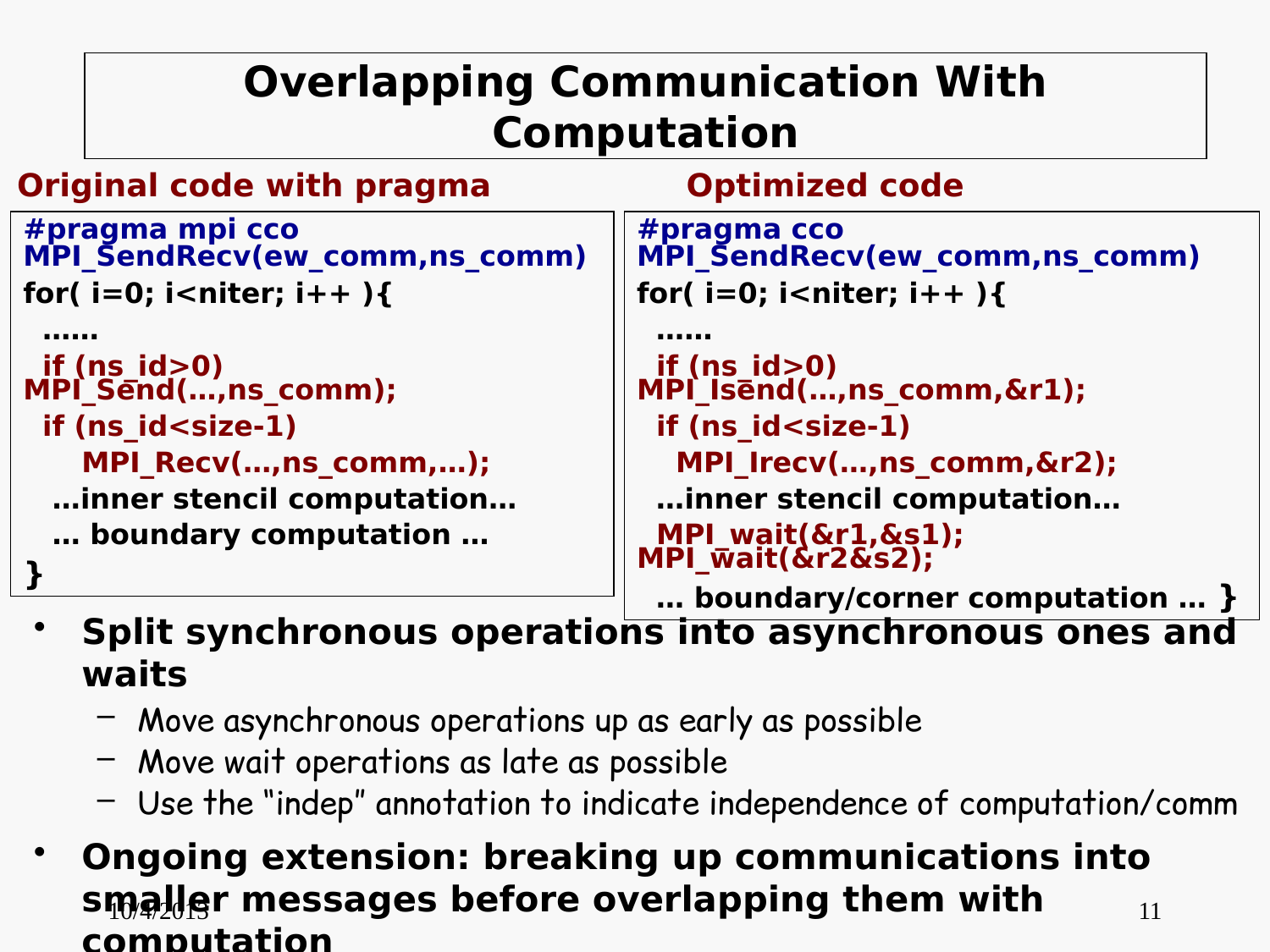

# Overlapping Communication With Computation
Original code with pragma
Optimized code
#pragma mpi cco MPI_SendRecv(ew_comm,ns_comm)
for( i=0; i<niter; i++ ){
  ……
  if (ns_id>0) MPI_Send(…,ns_comm);
  if (ns_id<size-1)
      MPI_Recv(…,ns_comm,…);
   …inner stencil computation…
   … boundary computation …
}
#pragma cco MPI_SendRecv(ew_comm,ns_comm)
for( i=0; i<niter; i++ ){
  ……
  if (ns_id>0) MPI_Isend(…,ns_comm,&r1);
  if (ns_id<size-1)
    MPI_Irecv(…,ns_comm,&r2);
  …inner stencil computation…
  MPI_wait(&r1,&s1); MPI_wait(&r2&s2);
  … boundary/corner computation … }
Split synchronous operations into asynchronous ones and waits
Move asynchronous operations up as early as possible
Move wait operations as late as possible
Use the “indep” annotation to indicate independence of computation/comm
Ongoing extension: breaking up communications into smaller messages before overlapping them with computation
10/4/2013
11